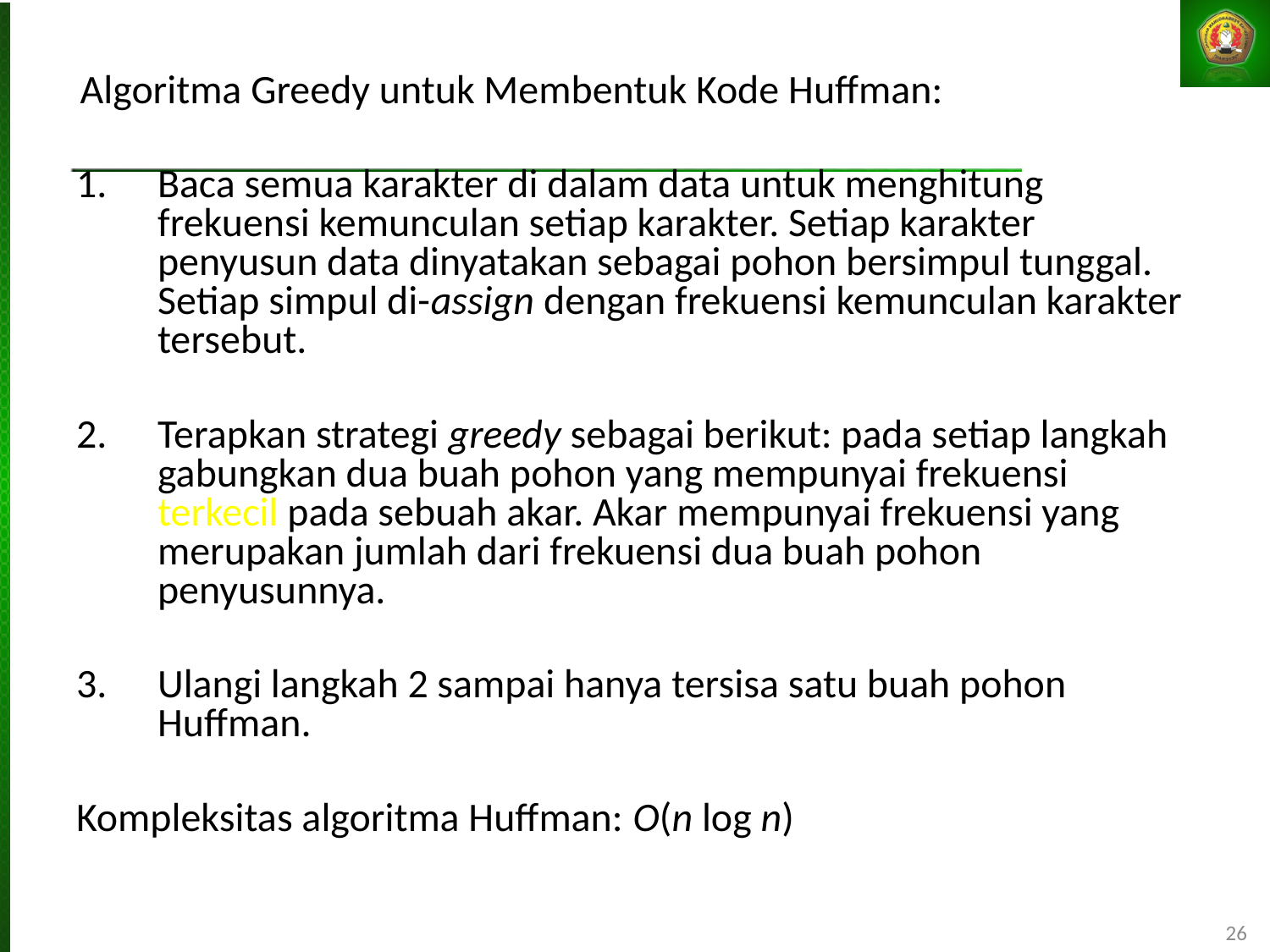

Algoritma Greedy untuk Membentuk Kode Huffman:

Baca semua karakter di dalam data untuk menghitung frekuensi kemunculan setiap karakter. Setiap karakter penyusun data dinyatakan sebagai pohon bersimpul tunggal. Setiap simpul di-assign dengan frekuensi kemunculan karakter tersebut.

Terapkan strategi greedy sebagai berikut: pada setiap langkah gabungkan dua buah pohon yang mempunyai frekuensi terkecil pada sebuah akar. Akar mempunyai frekuensi yang merupakan jumlah dari frekuensi dua buah pohon penyusunnya.

Ulangi langkah 2 sampai hanya tersisa satu buah pohon Huffman.

Kompleksitas algoritma Huffman: O(n log n)
26